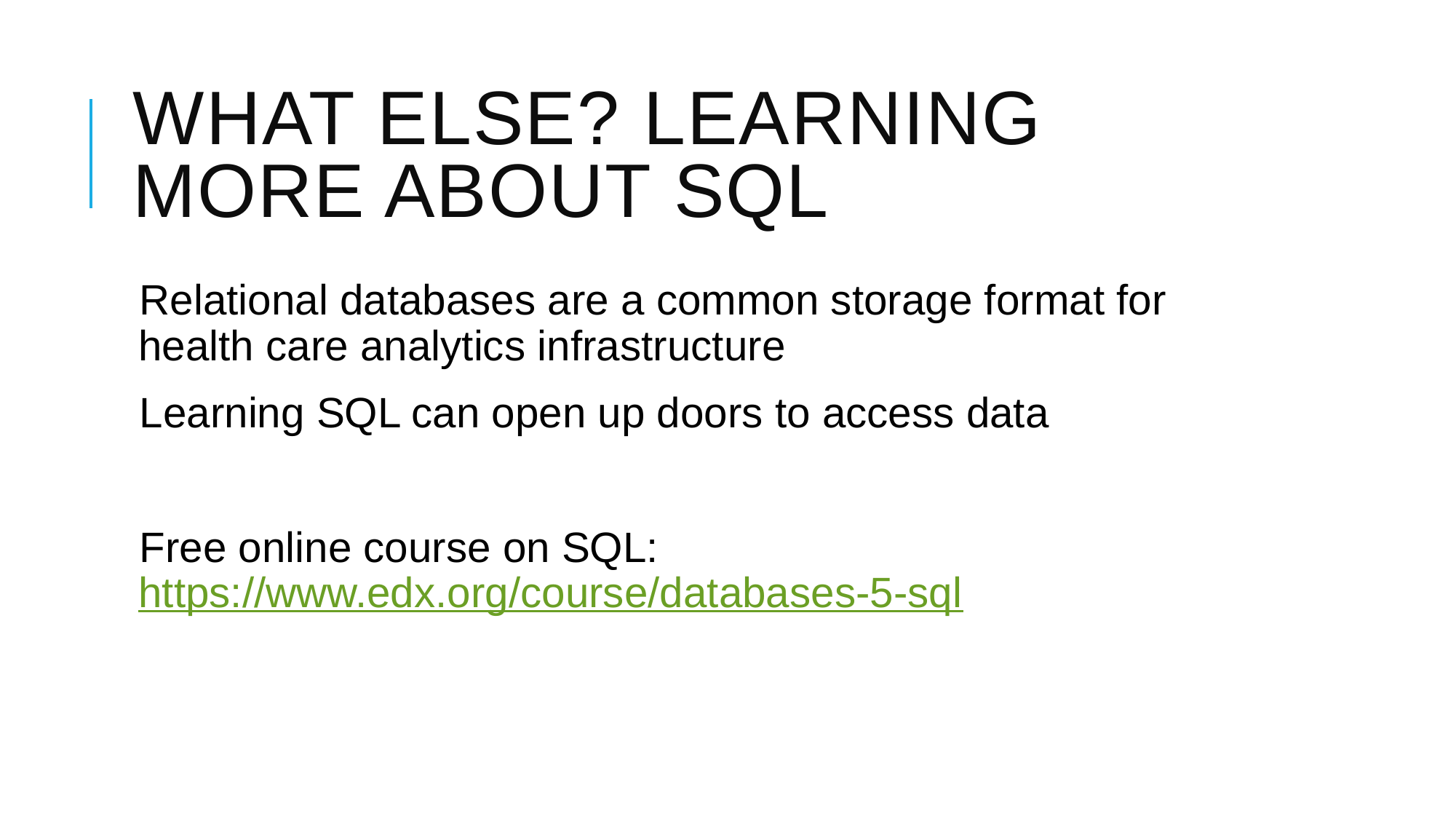

# What Else? Learning more about SQL
Relational databases are a common storage format for health care analytics infrastructure
Learning SQL can open up doors to access data

Free online course on SQL: https://www.edx.org/course/databases-5-sql